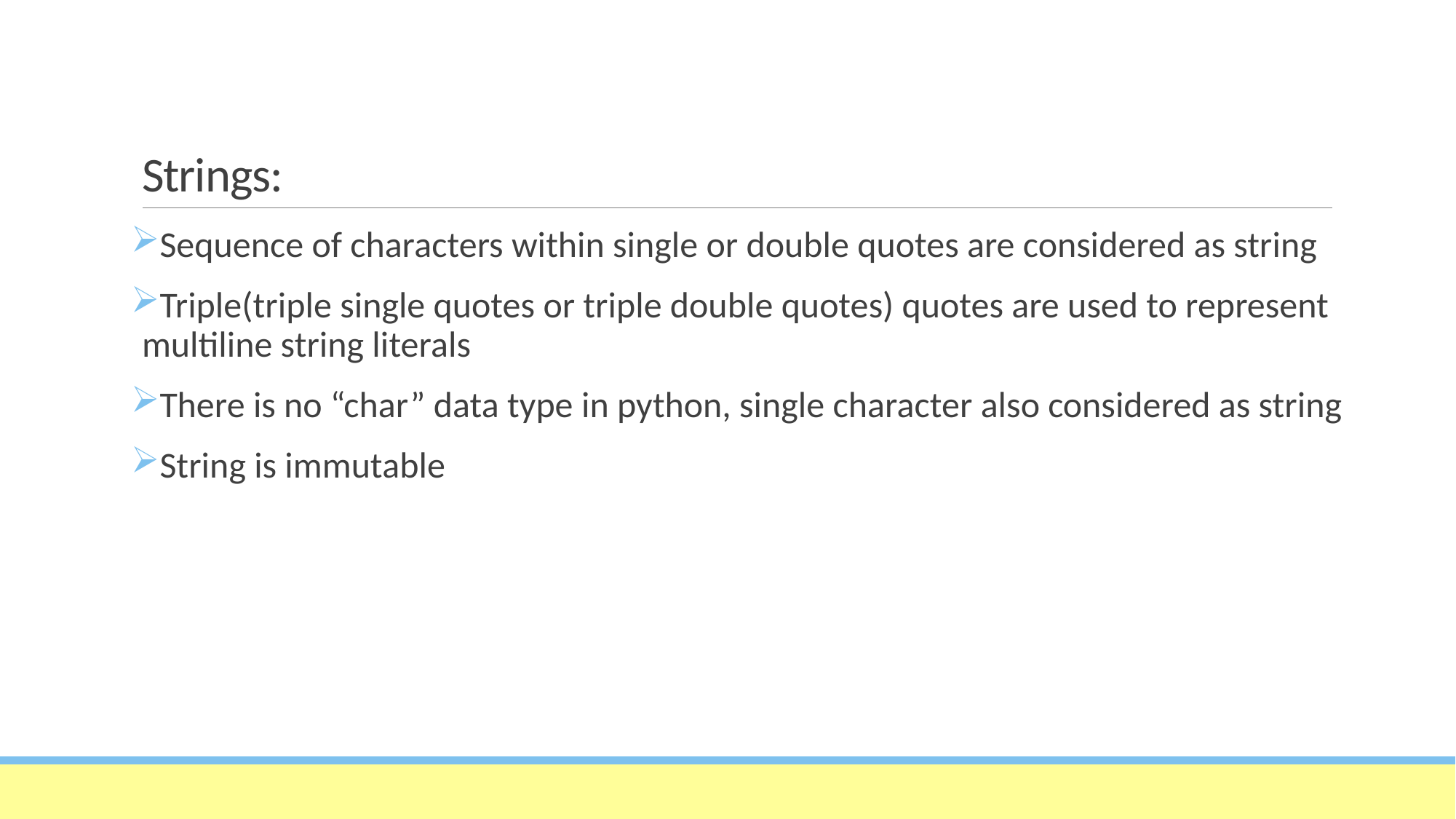

# Strings:
Sequence of characters within single or double quotes are considered as string
Triple(triple single quotes or triple double quotes) quotes are used to represent   multiline string literals
There is no “char” data type in python, single character also considered as string
String is immutable